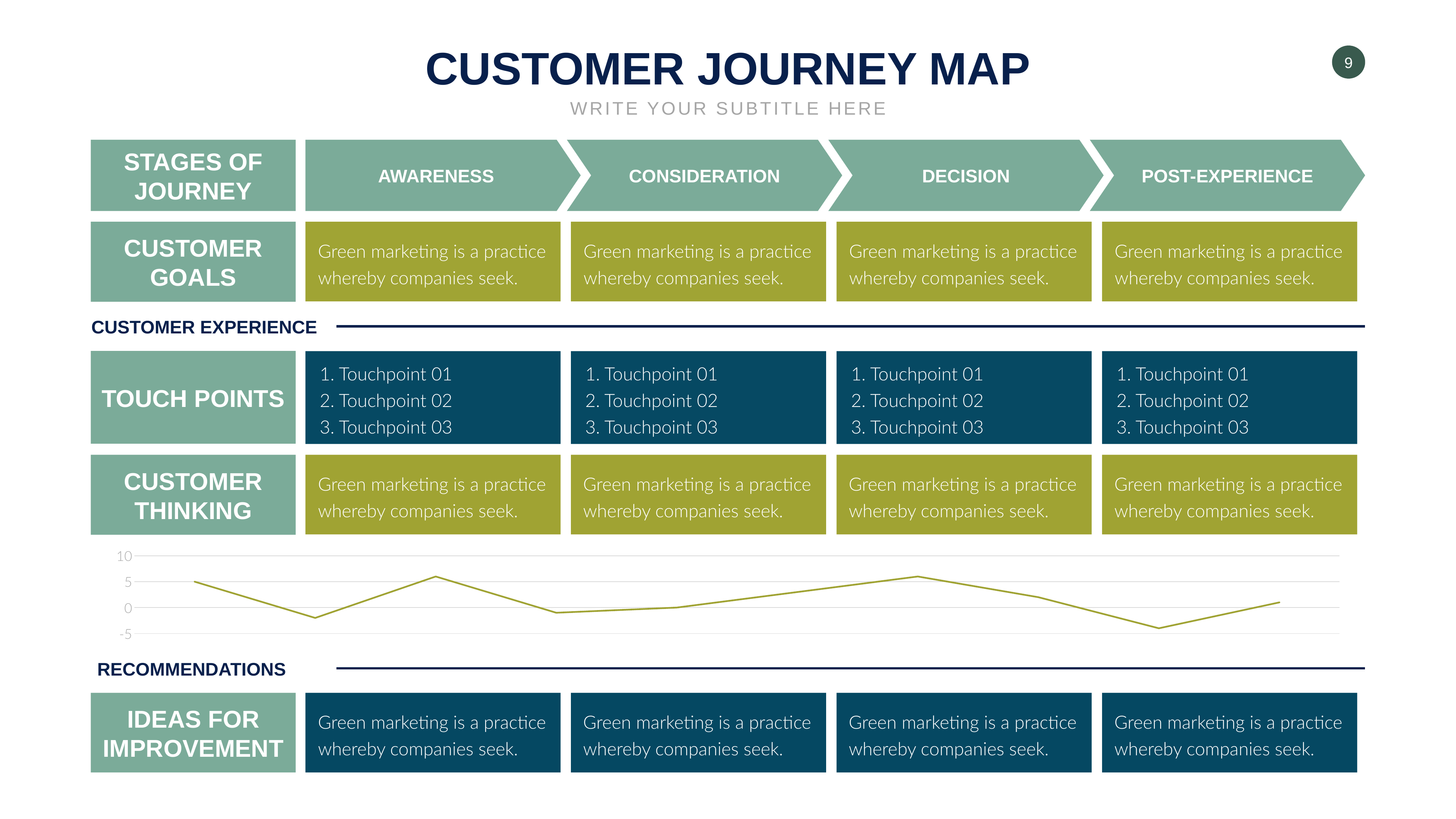

CUSTOMER JOURNEY MAP
WRITE YOUR SUBTITLE HERE

STAGES OF
JOURNEY
AWARENESS
CONSIDERATION
DECISION
POST-EXPERIENCE

CUSTOMER
GOALS
Green marketing is a practice whereby companies seek.
Green marketing is a practice whereby companies seek.
Green marketing is a practice whereby companies seek.
Green marketing is a practice whereby companies seek.
CUSTOMER EXPERIENCE

1. Touchpoint 01
2. Touchpoint 02
3. Touchpoint 03
1. Touchpoint 01
2. Touchpoint 02
3. Touchpoint 03
1. Touchpoint 01
2. Touchpoint 02
3. Touchpoint 03
1. Touchpoint 01
2. Touchpoint 02
3. Touchpoint 03
TOUCH POINTS

CUSTOMER
THINKING
Green marketing is a practice whereby companies seek.
Green marketing is a practice whereby companies seek.
Green marketing is a practice whereby companies seek.
Green marketing is a practice whereby companies seek.

### Chart

| Category | Series 1 |
|---|---|
| Category 1 | 5.0 |
| Category 2 | -2.0 |
| Category 3 | 6.0 |
| Category 4 | -1.0 |
RECOMMENDATIONS

IDEAS FOR
IMPROVEMENT
Green marketing is a practice whereby companies seek.
Green marketing is a practice whereby companies seek.
Green marketing is a practice whereby companies seek.
Green marketing is a practice whereby companies seek.